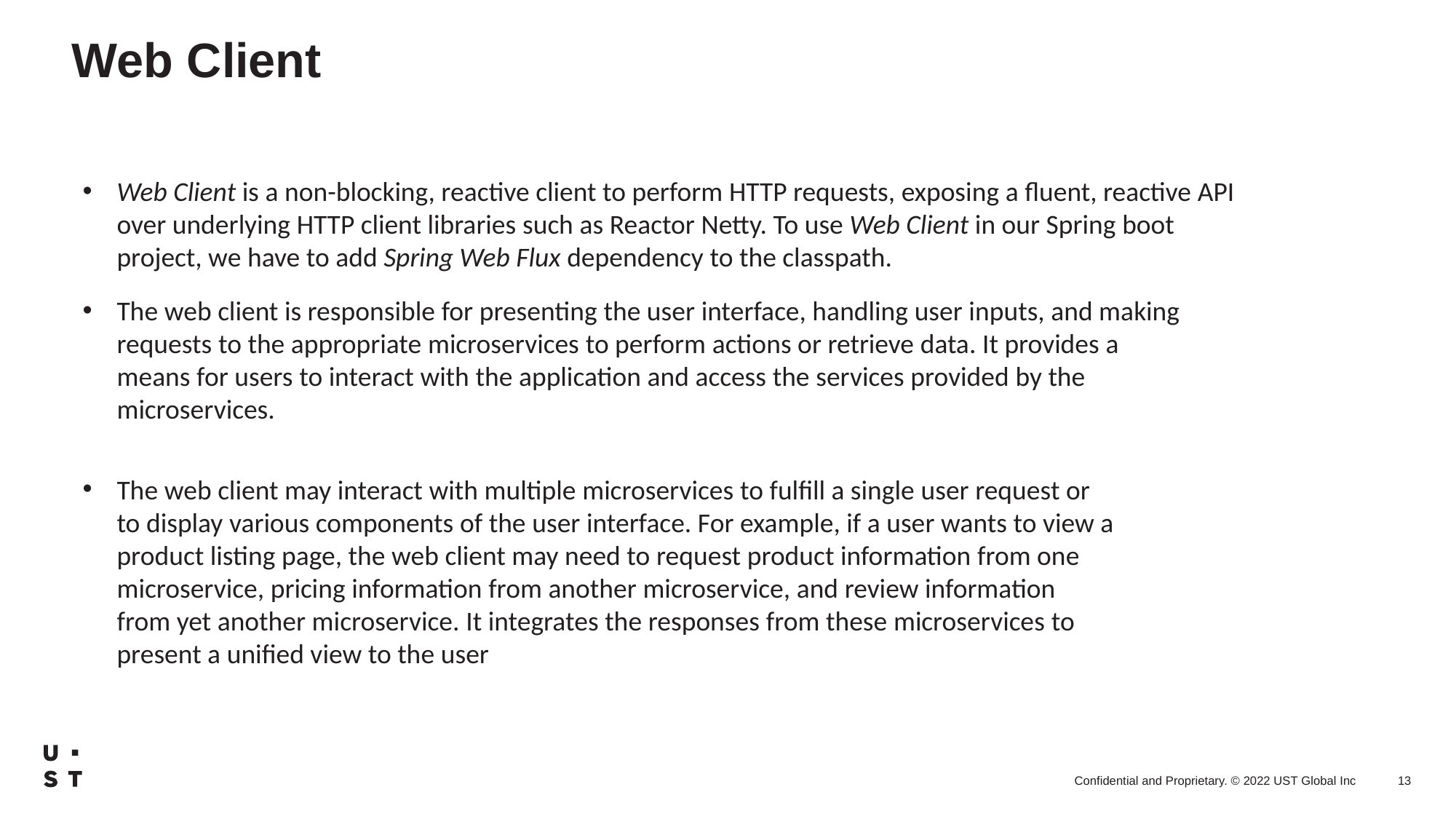

Web Client
Web Client is a non-blocking, reactive client to perform HTTP requests, exposing a fluent, reactive API over underlying HTTP client libraries such as Reactor Netty. To use Web Client in our Spring boot project, we have to add Spring Web Flux dependency to the classpath.
The web client is responsible for presenting the user interface, handling user inputs, and making requests to the appropriate microservices to perform actions or retrieve data. It provides a means for users to interact with the application and access the services provided by the microservices.
The web client may interact with multiple microservices to fulfill a single user request or to display various components of the user interface. For example, if a user wants to view a product listing page, the web client may need to request product information from one microservice, pricing information from another microservice, and review information from yet another microservice. It integrates the responses from these microservices to present a unified view to the user